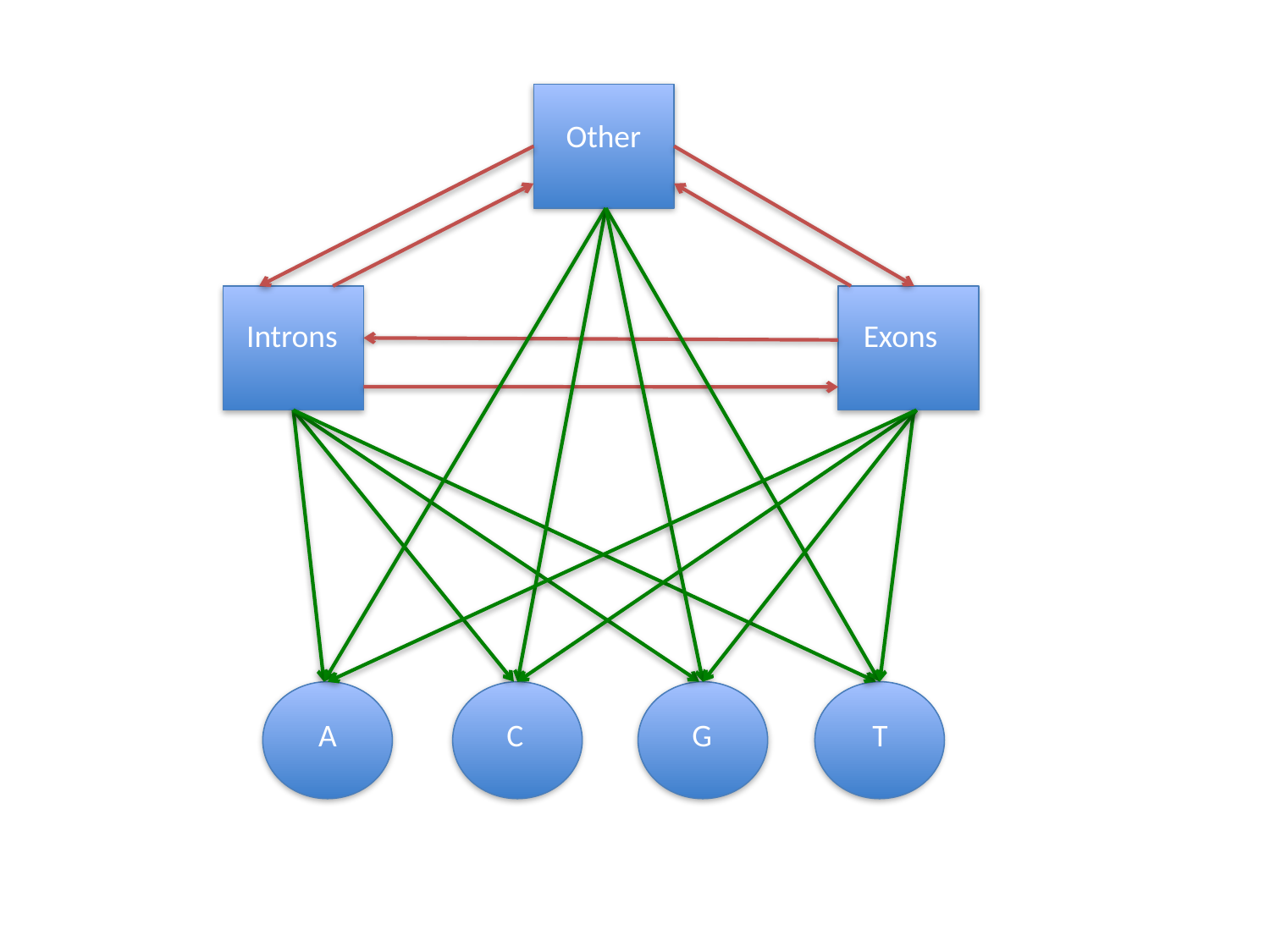

Other

Introns
Exons

C
G
T
A